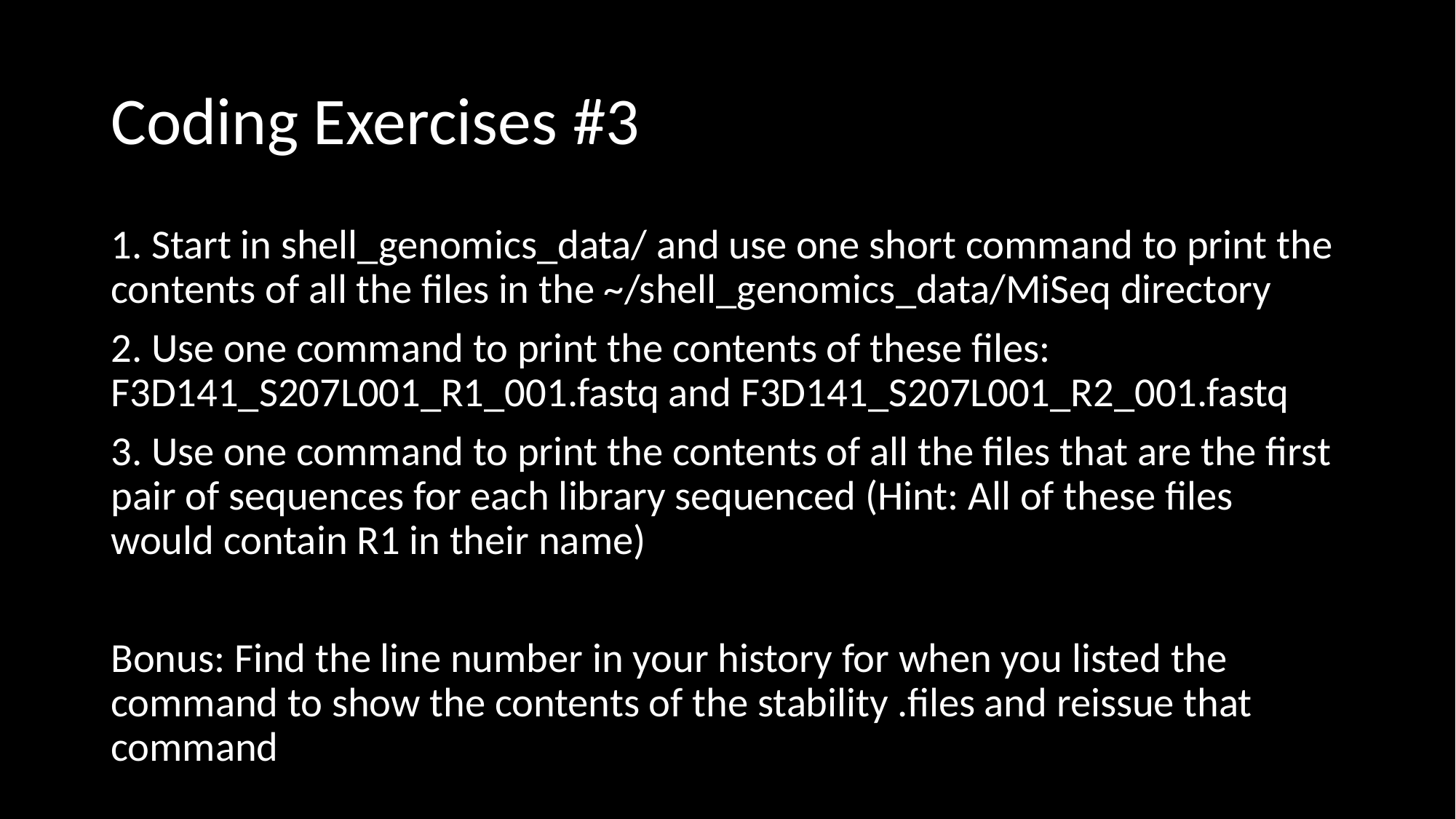

# Coding Exercises #3
1. Start in shell_genomics_data/ and use one short command to print the contents of all the files in the ~/shell_genomics_data/MiSeq directory
2. Use one command to print the contents of these files: F3D141_S207L001_R1_001.fastq and F3D141_S207L001_R2_001.fastq
3. Use one command to print the contents of all the files that are the first pair of sequences for each library sequenced (Hint: All of these files would contain R1 in their name)

Bonus: Find the line number in your history for when you listed the command to show the contents of the stability .files and reissue that command